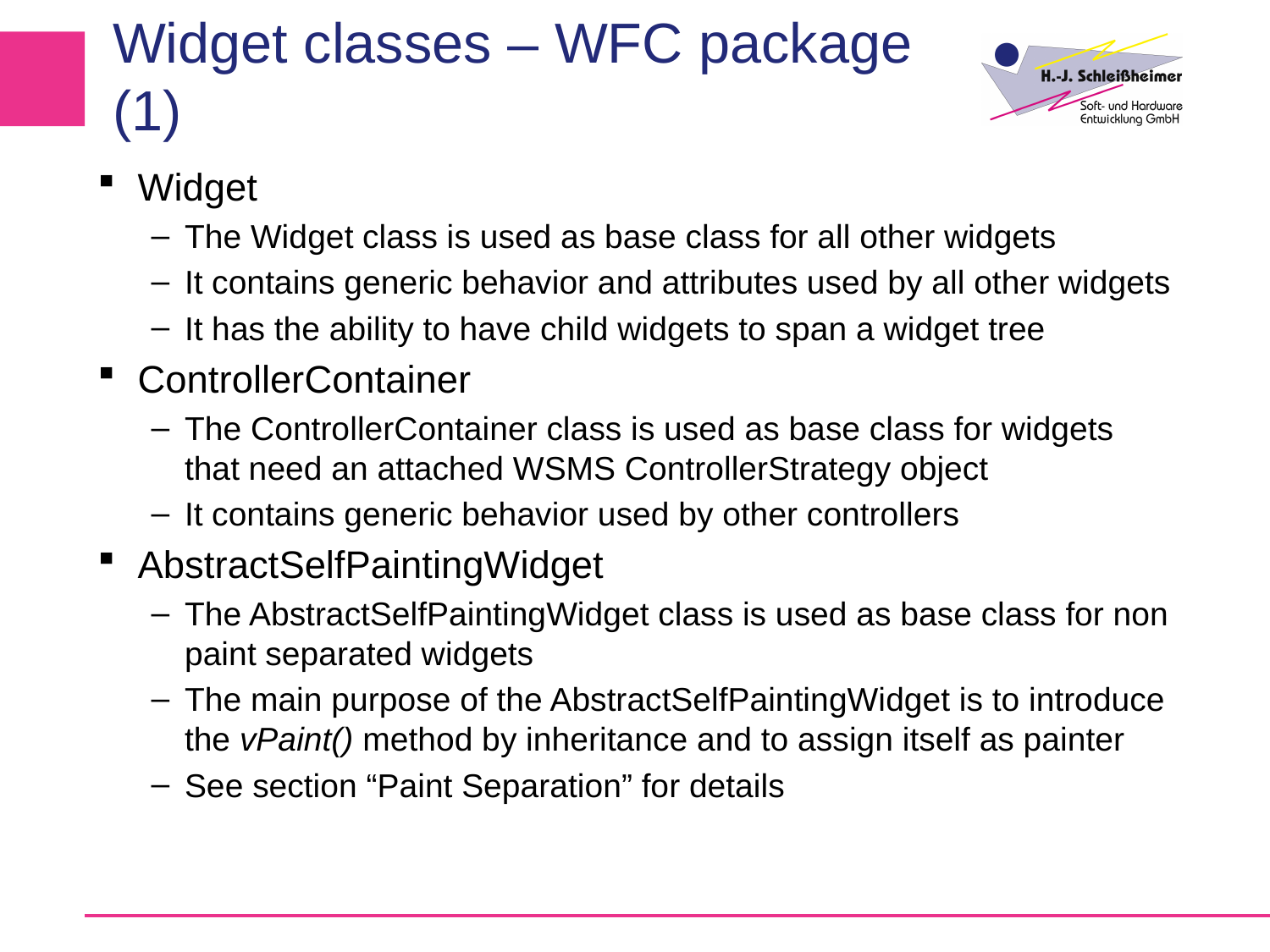

# Widget classes – WFC package (1)
Widget
The Widget class is used as base class for all other widgets
It contains generic behavior and attributes used by all other widgets
It has the ability to have child widgets to span a widget tree
ControllerContainer
The ControllerContainer class is used as base class for widgets that need an attached WSMS ControllerStrategy object
It contains generic behavior used by other controllers
AbstractSelfPaintingWidget
The AbstractSelfPaintingWidget class is used as base class for non paint separated widgets
The main purpose of the AbstractSelfPaintingWidget is to introduce the vPaint() method by inheritance and to assign itself as painter
See section “Paint Separation” for details